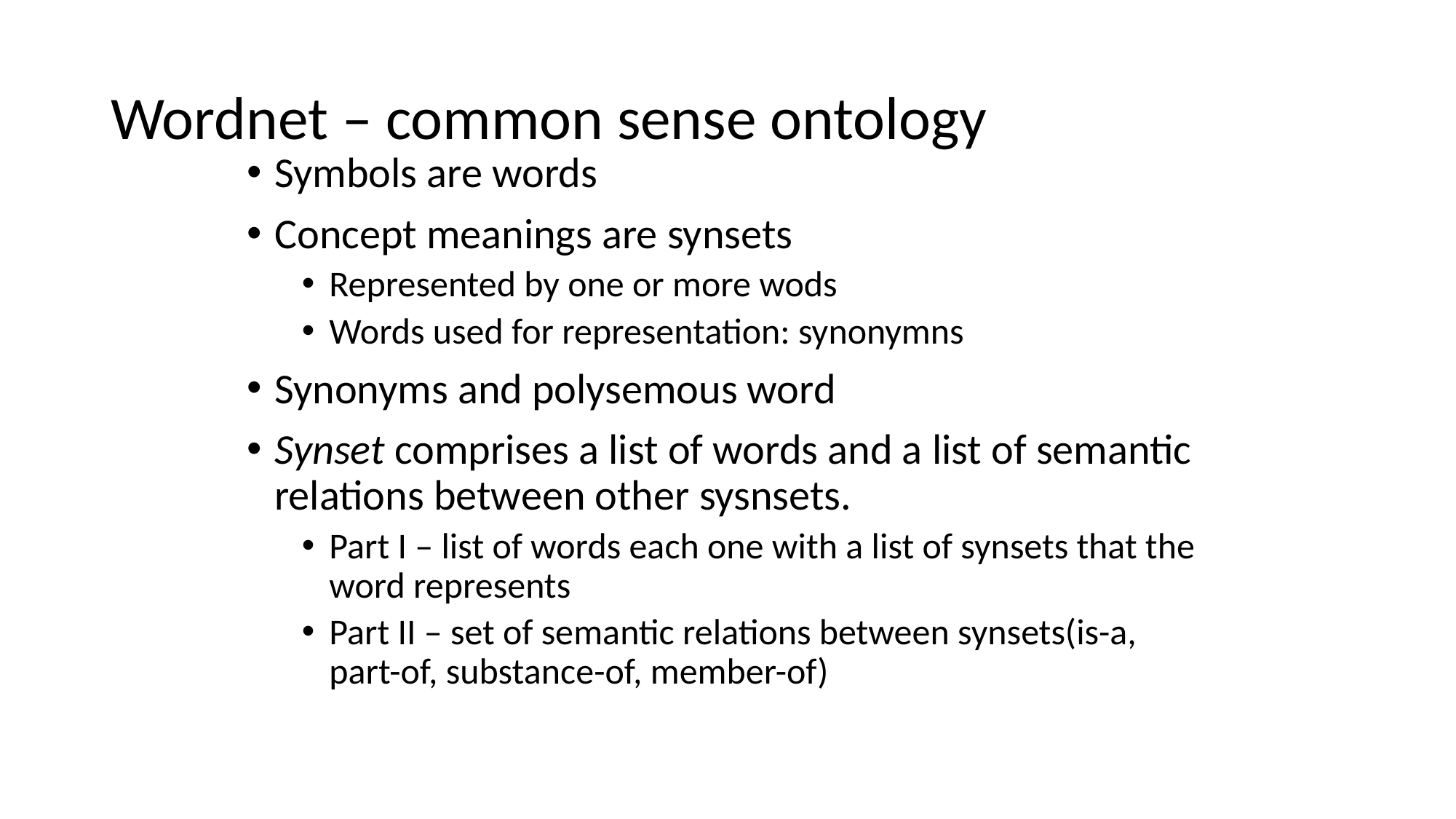

# Wordnet – common sense ontology
Symbols are words
Concept meanings are synsets
Represented by one or more wods
Words used for representation: synonymns
Synonyms and polysemous word
Synset comprises a list of words and a list of semantic relations between other sysnsets.
Part I – list of words each one with a list of synsets that the word represents
Part II – set of semantic relations between synsets(is-a, part-of, substance-of, member-of)